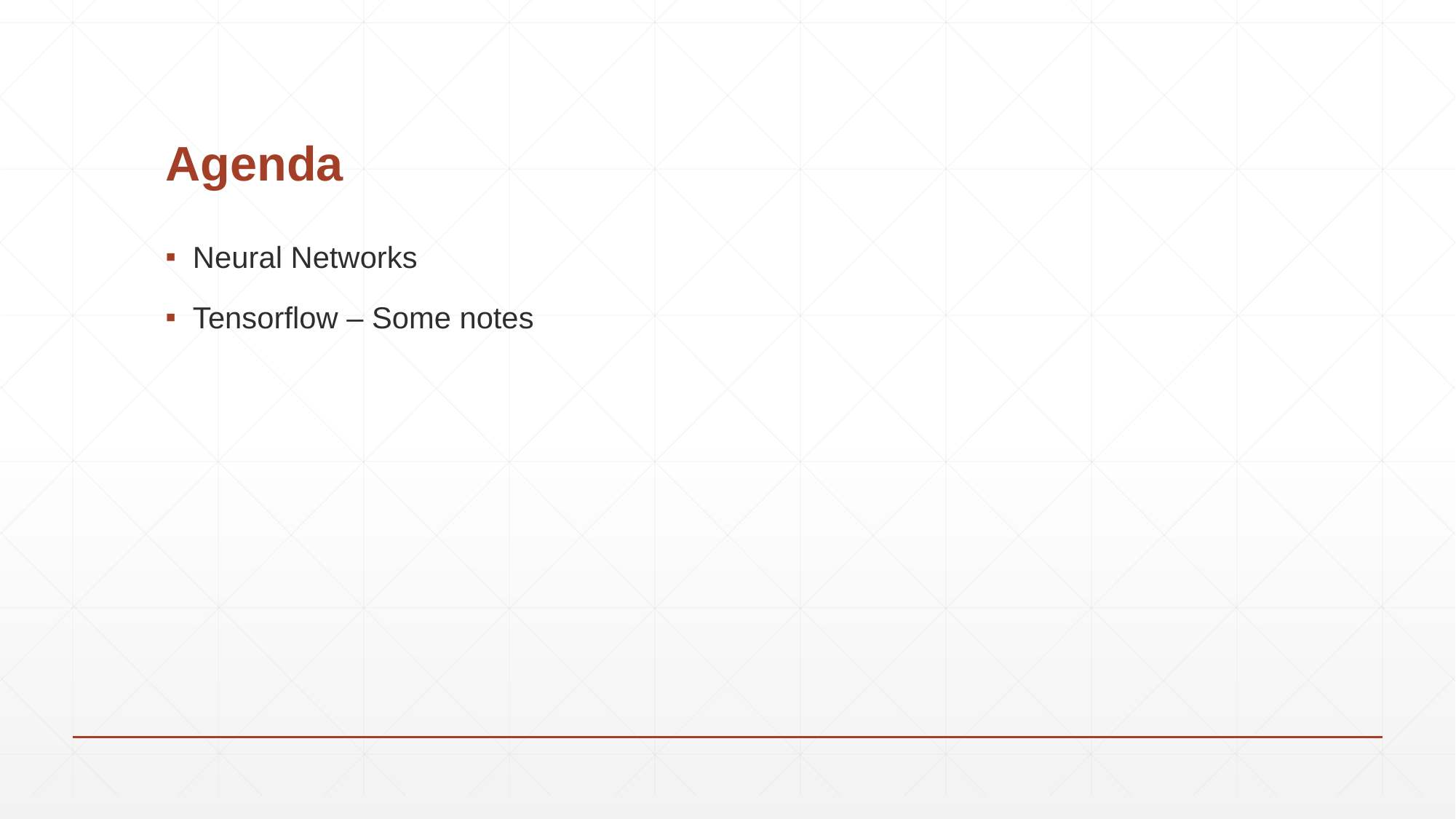

# Agenda
Neural Networks
Tensorflow – Some notes